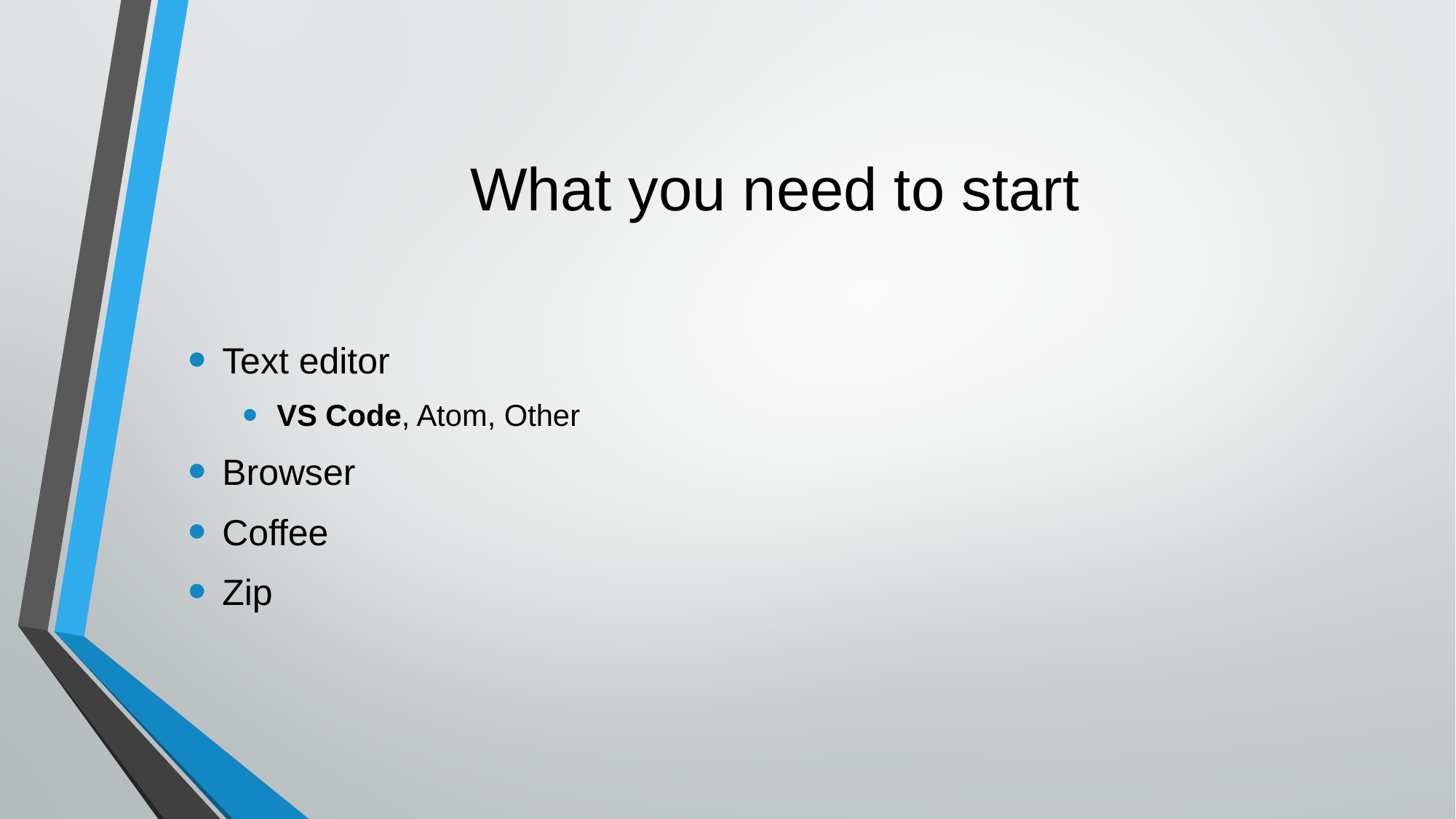

# What you need to start
Text editor
VS Code, Atom, Other
Browser
Coffee
Zip